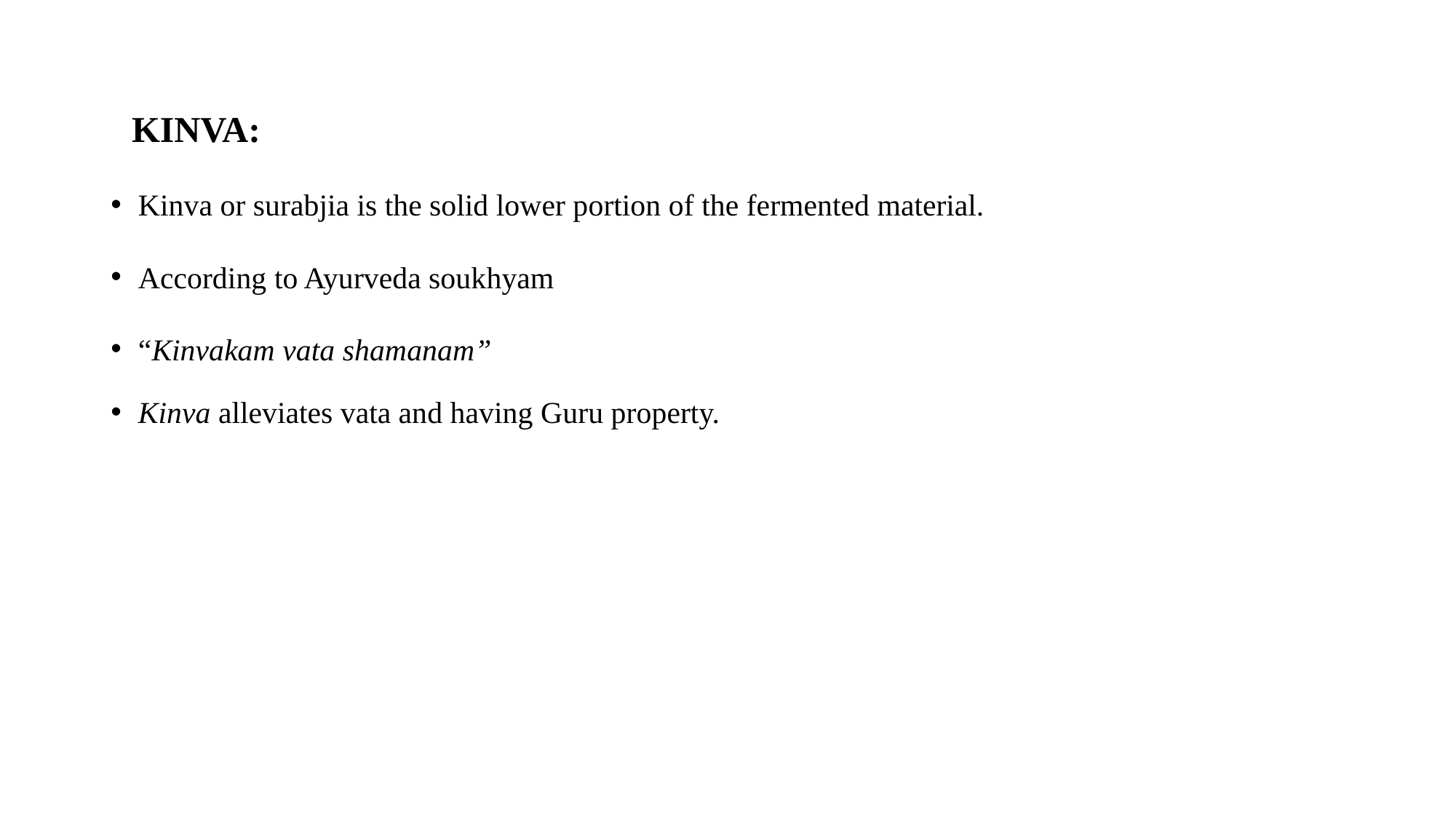

KINVA:
Kinva or surabjia is the solid lower portion of the fermented material.
According to Ayurveda soukhyam
“Kinvakam vata shamanam”
Kinva alleviates vata and having Guru property.